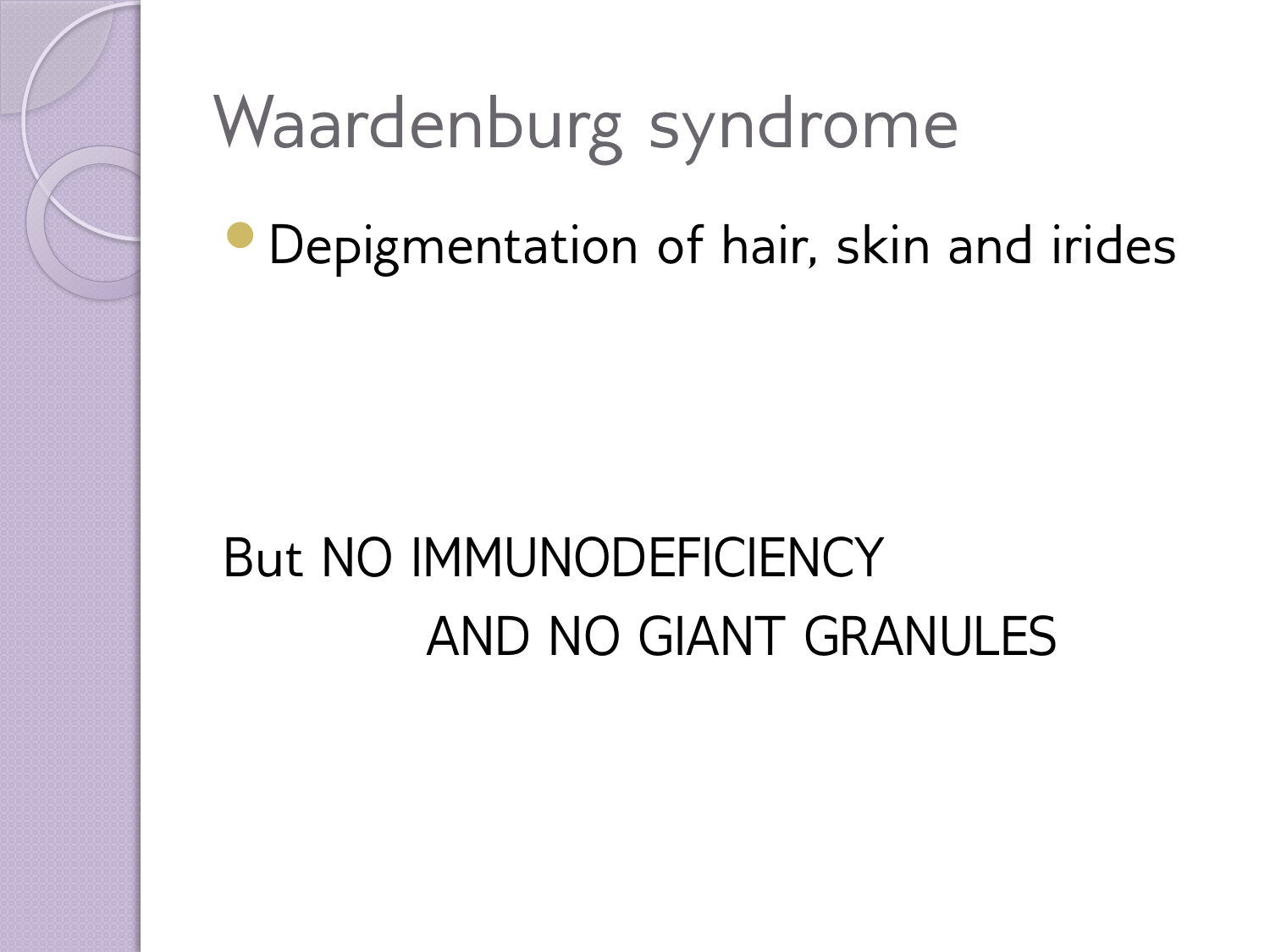

# Waardenburg syndrome
Depigmentation of hair, skin and irides

But NO IMMUNODEFICIENCY
            AND NO GIANT GRANULES